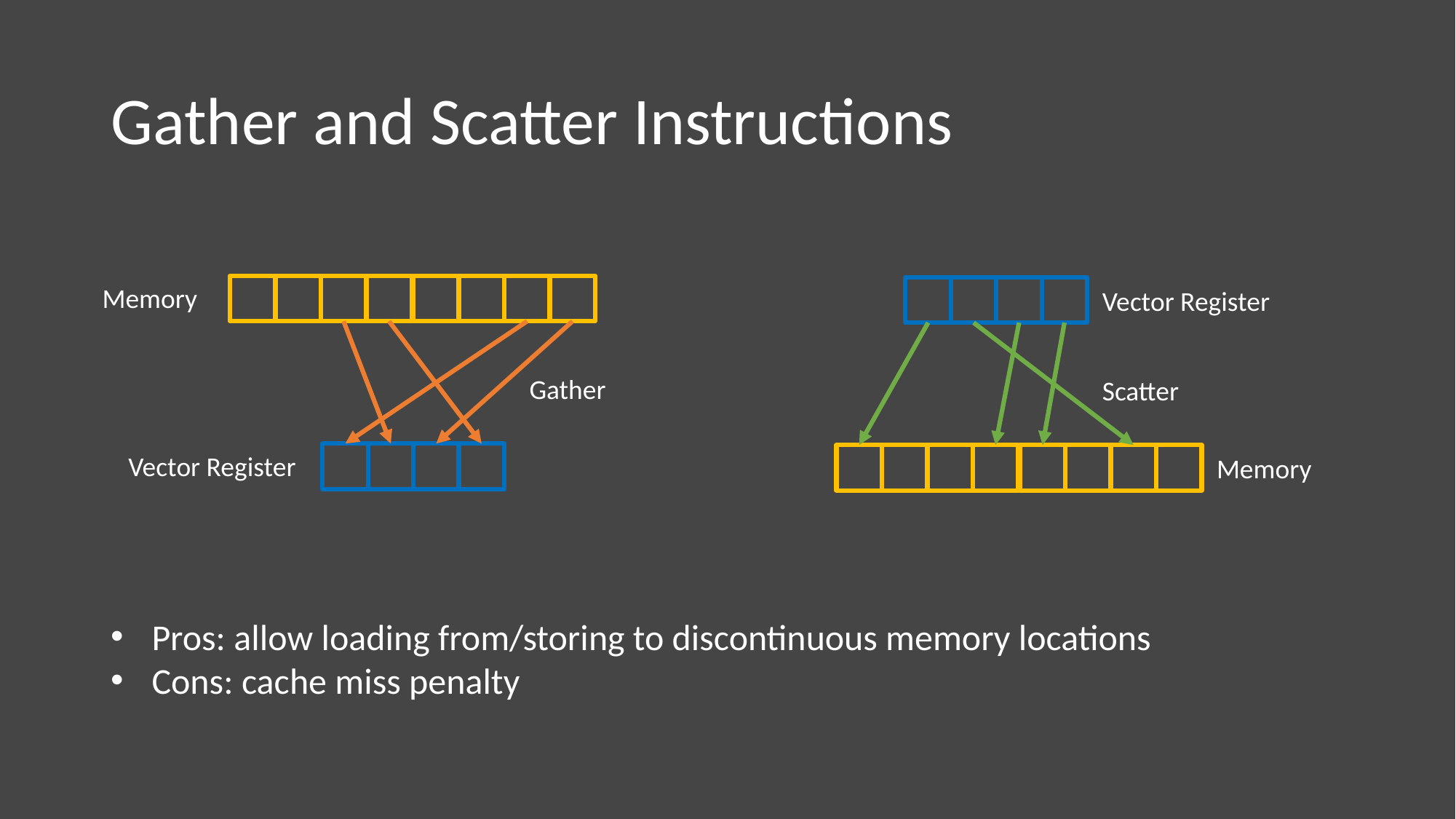

# Gather and Scatter Instructions
Memory

Vector Register
Gather
Scatter
Vector Register

Memory
Pros: allow loading from/storing to discontinuous memory locations
Cons: cache miss penalty